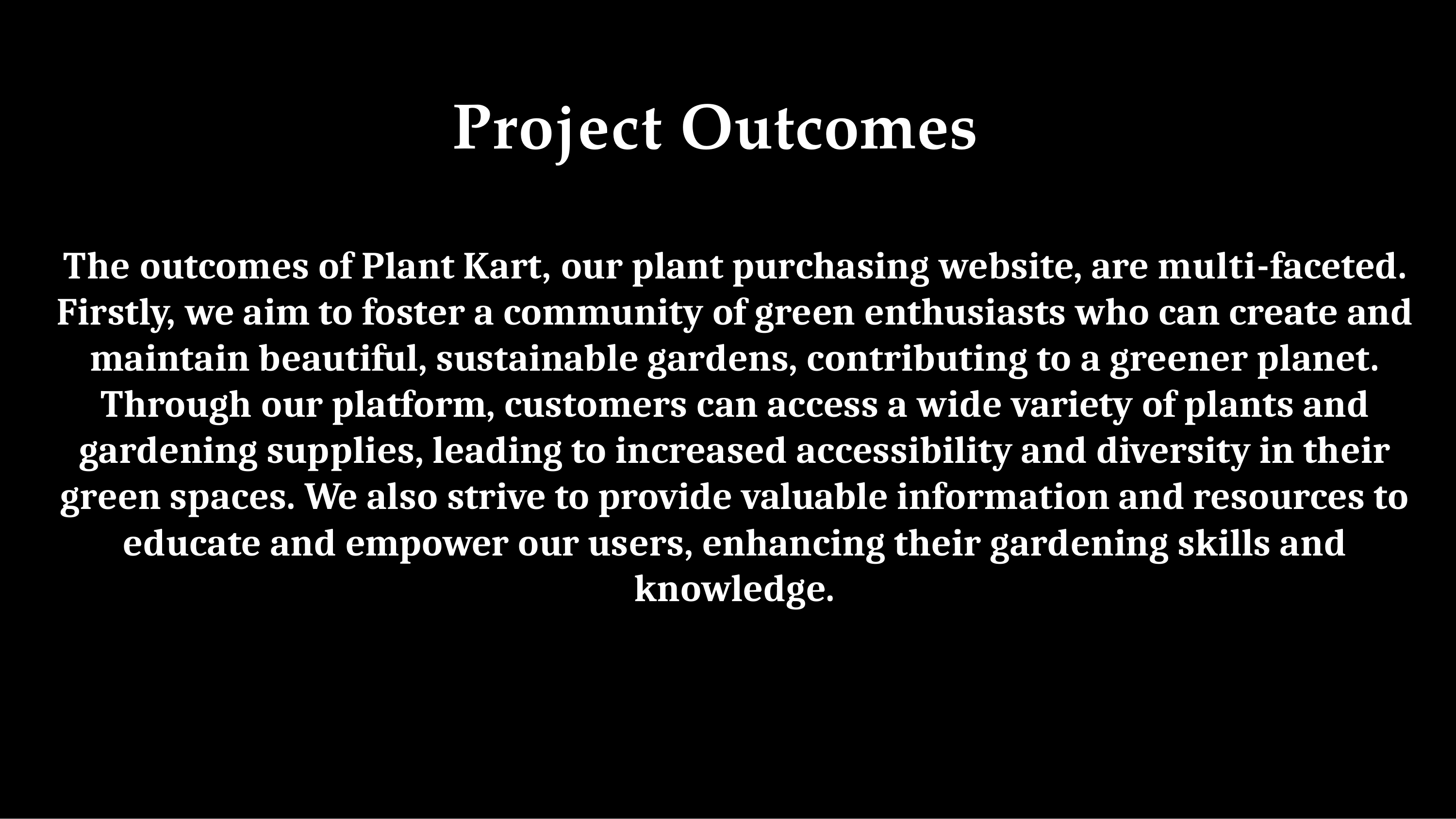

# Project Outcomes
The outcomes of Plant Kart, our plant purchasing website, are multi-faceted. Firstly, we aim to foster a community of green enthusiasts who can create and maintain beautiful, sustainable gardens, contributing to a greener planet. Through our platform, customers can access a wide variety of plants and gardening supplies, leading to increased accessibility and diversity in their green spaces. We also strive to provide valuable information and resources to educate and empower our users, enhancing their gardening skills and knowledge.